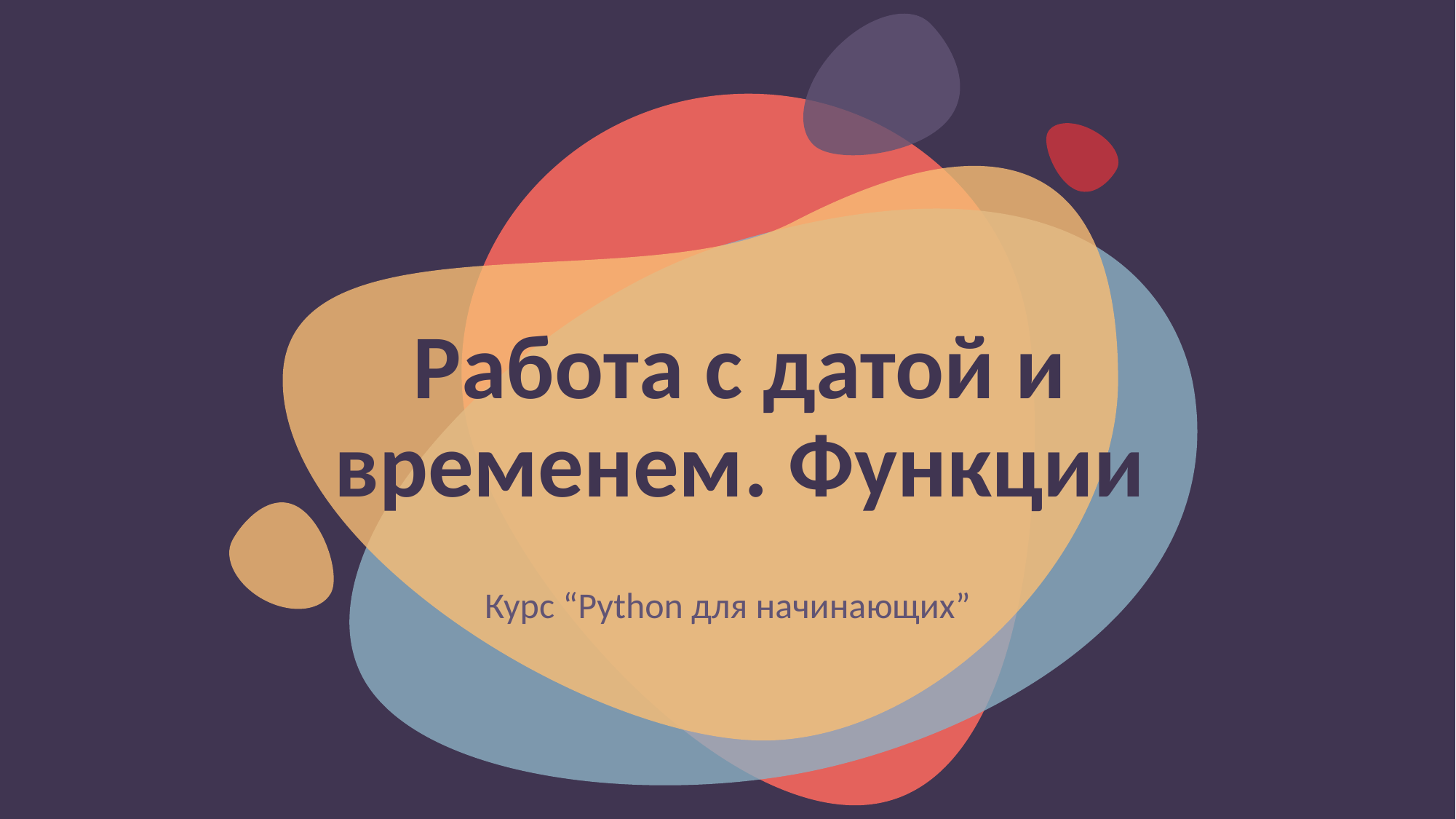

# Работа с датой и временем. Функции
Курс “Python для начинающих”